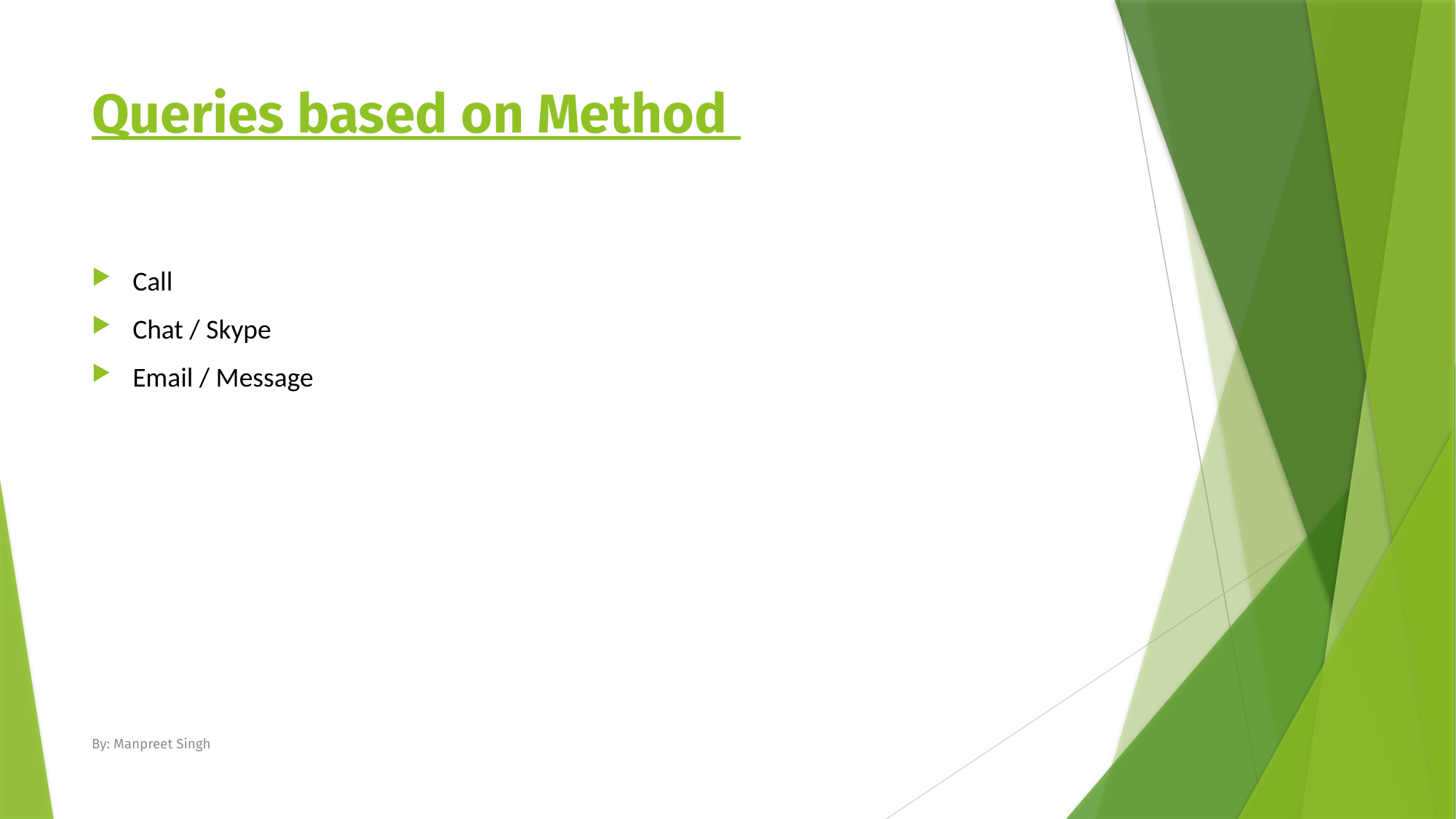

# Queries based on Method
Call
Chat / Skype
Email / Message
By: Manpreet Singh